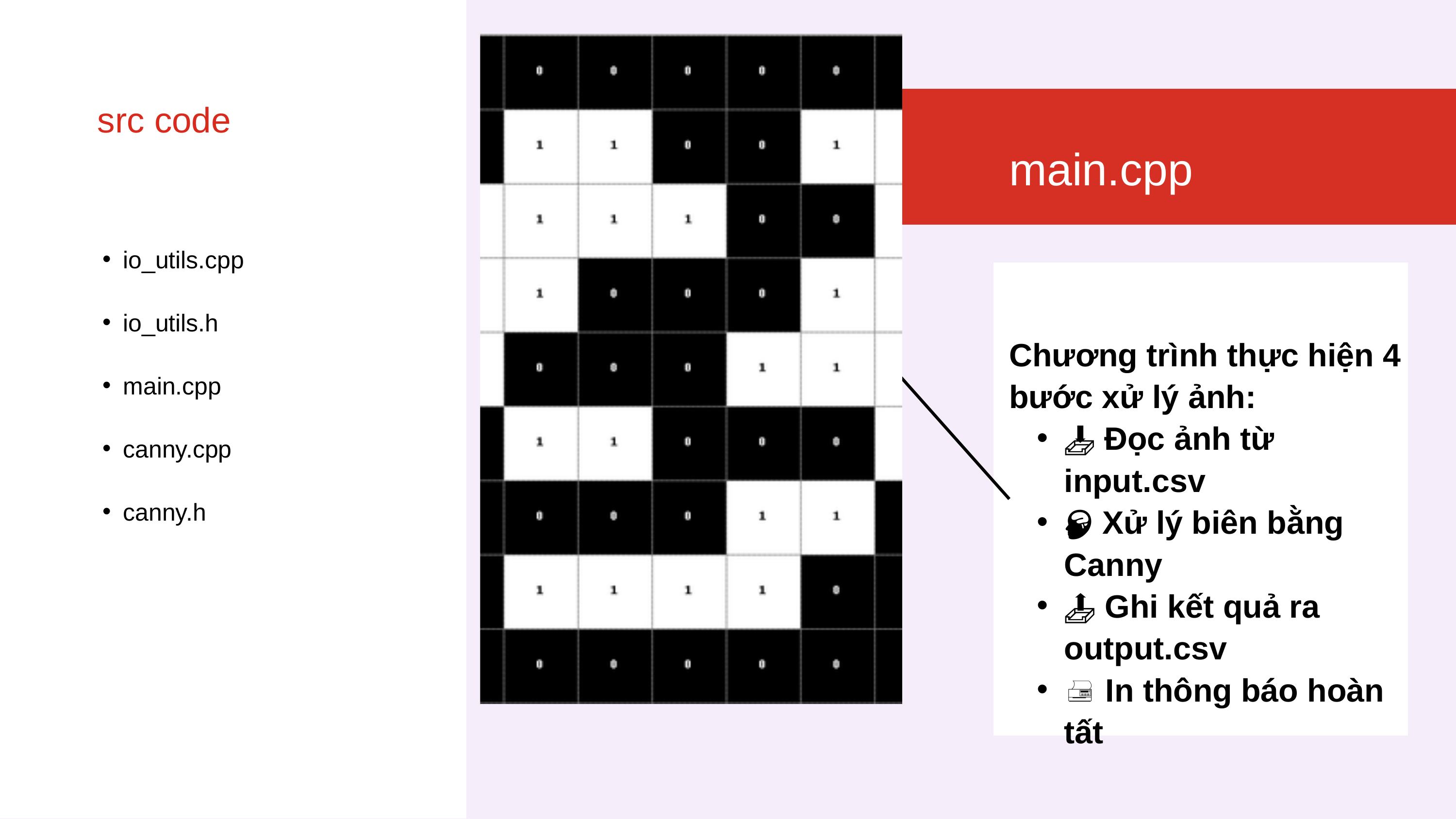

src code
main.cpp

io_utils.cpp

io_utils.h

main.cpp

canny.cpp

canny.h

Chương trình thực hiện 4 bước xử lý ảnh:
📥 Đọc ảnh từ input.csv
🧠 Xử lý biên bằng Canny
📤 Ghi kết quả ra output.csv
🖨️ In thông báo hoàn tất